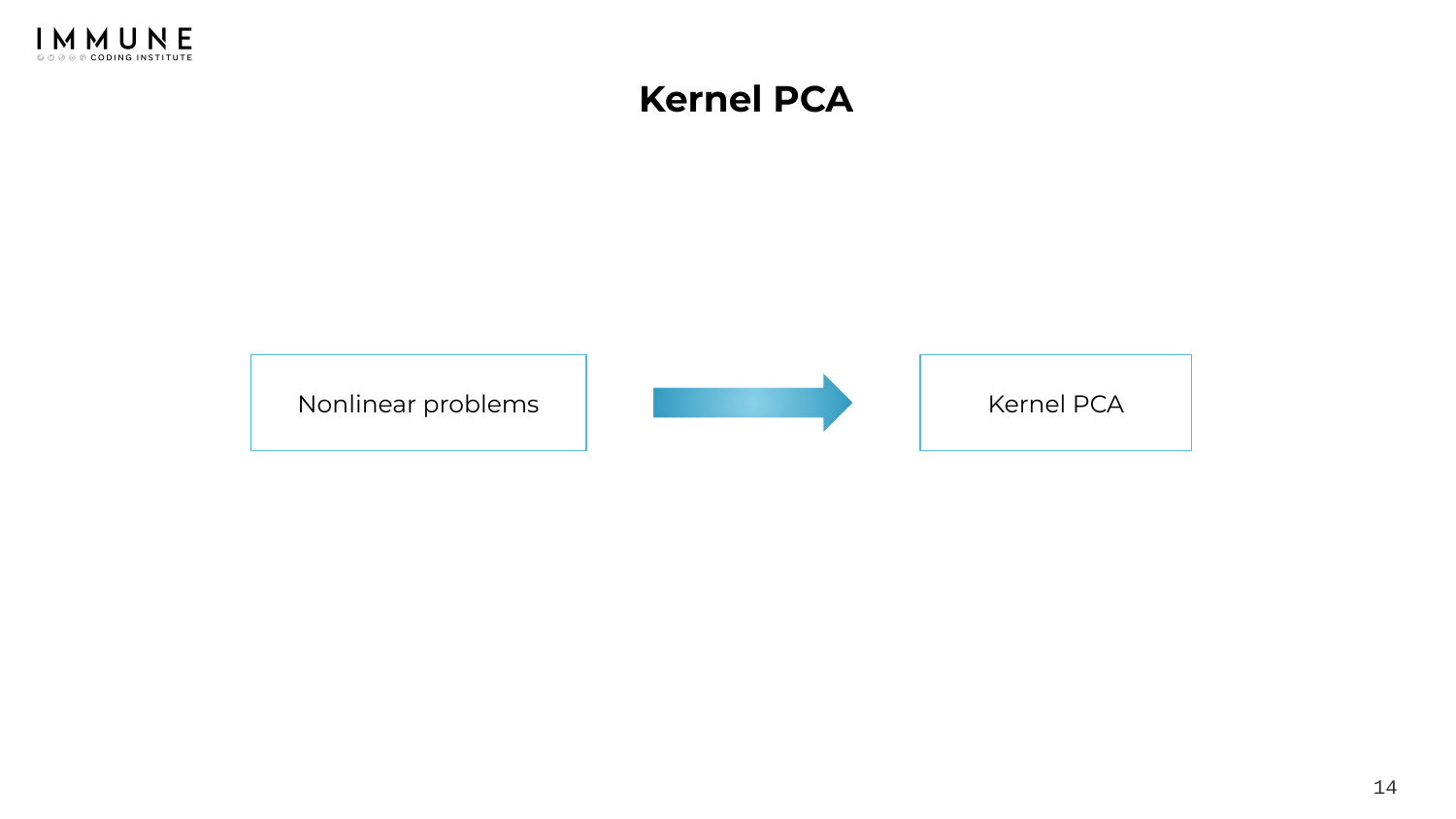

# Kernel PCA
Nonlinear problems
Kernel PCA

14